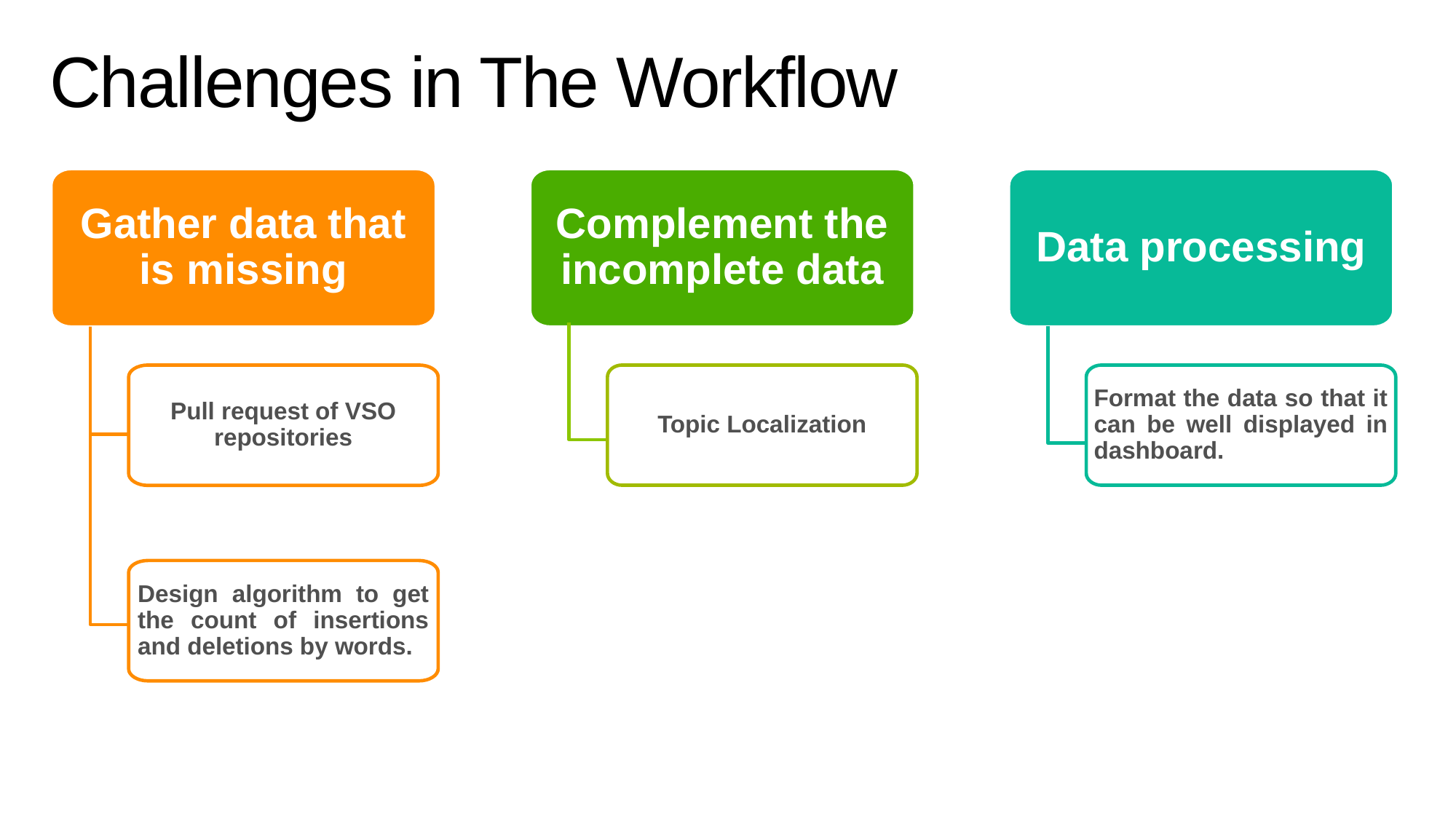

# Challenges in The Workflow
Gather data that is missing
Complement the incomplete data
Data processing

Pull request of VSO repositories
Topic Localization
Format the data so that it can be well displayed in dashboard.
Design algorithm to get the count of insertions and deletions by words.